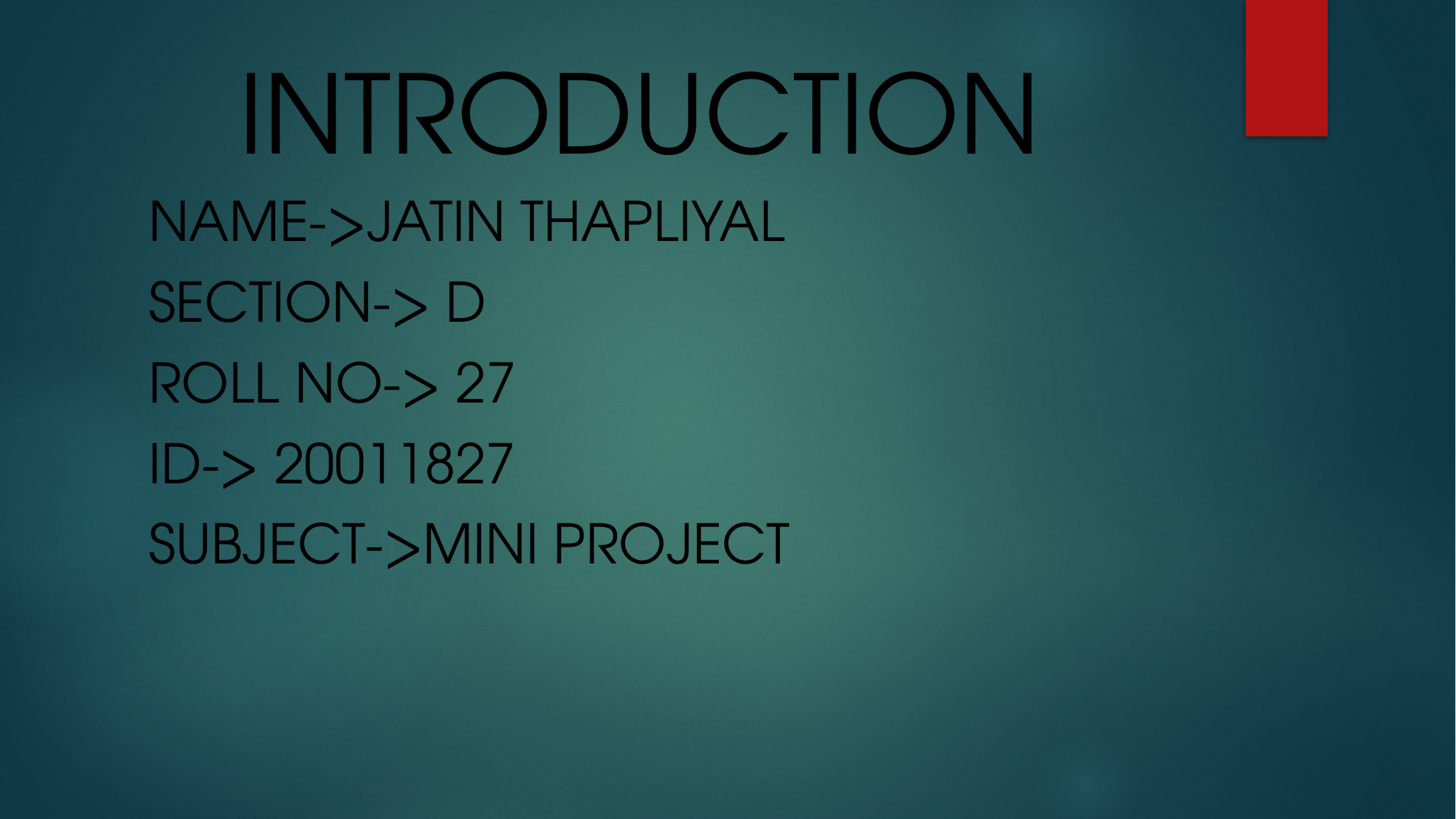

# INTRODUCTION
Name->Jatin Thapliyal
Section-> D
Roll No-> 27
Id-> 20011827
Subject->Mini Project